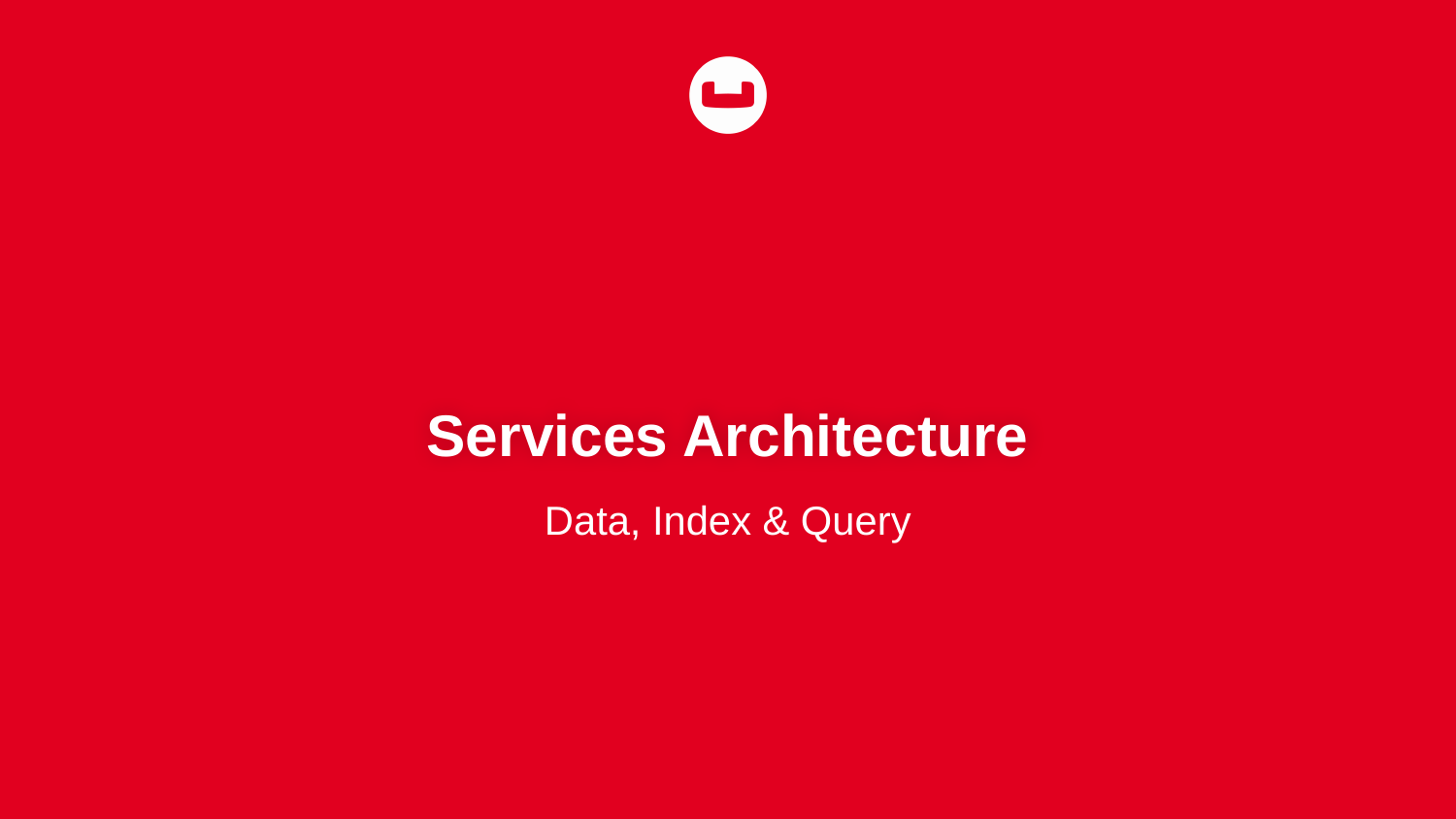

# Services Architecture
Data, Index & Query